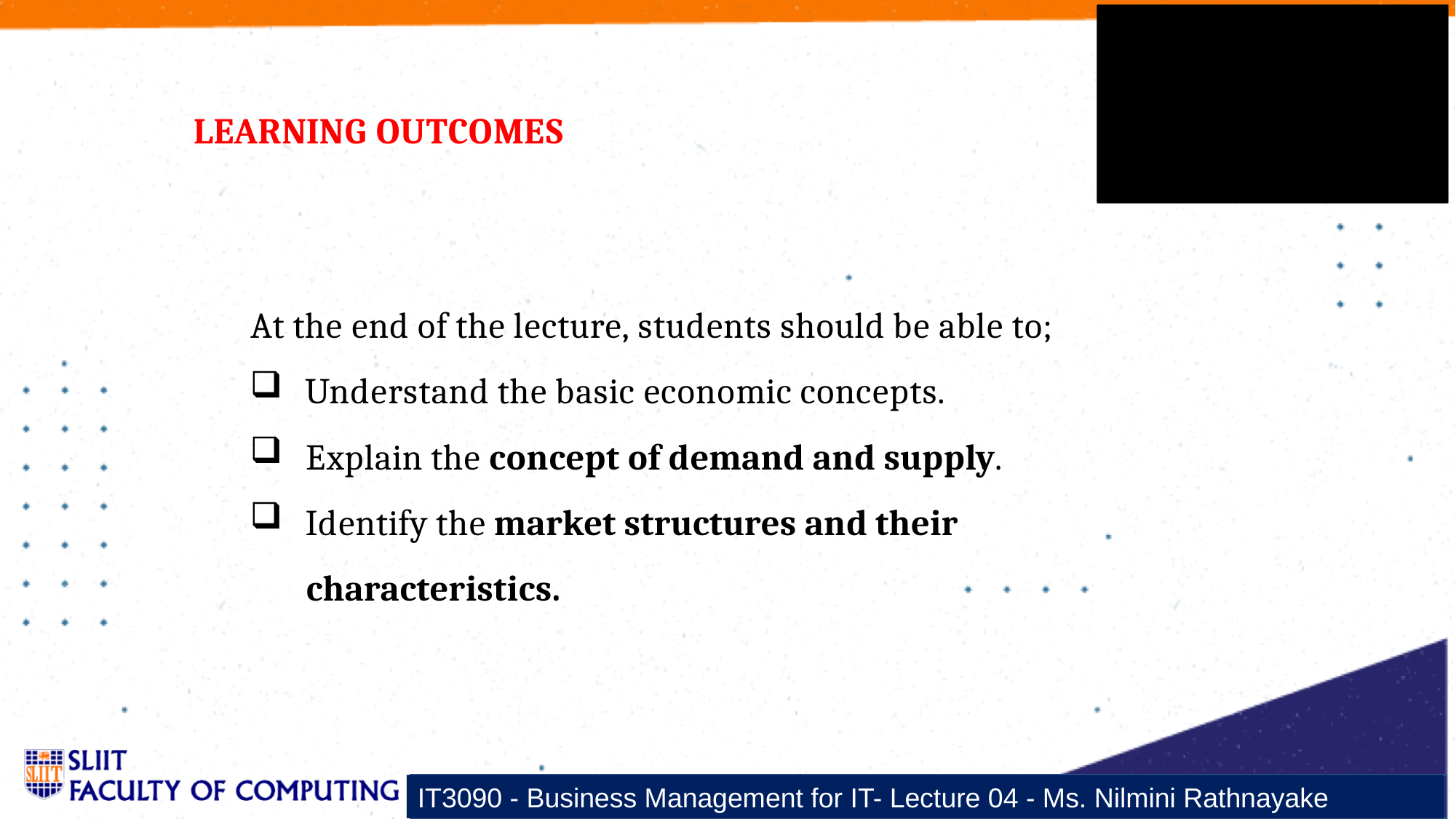

# LEARNING OUTCOMES
At the end of the lecture, students should be able to;
Understand the basic economic concepts.
Explain the concept of demand and supply.
Identify the market structures and their characteristics.
IT3090 - Business Management for IT- Lecture 04 - Ms. Nilmini Rathnayake